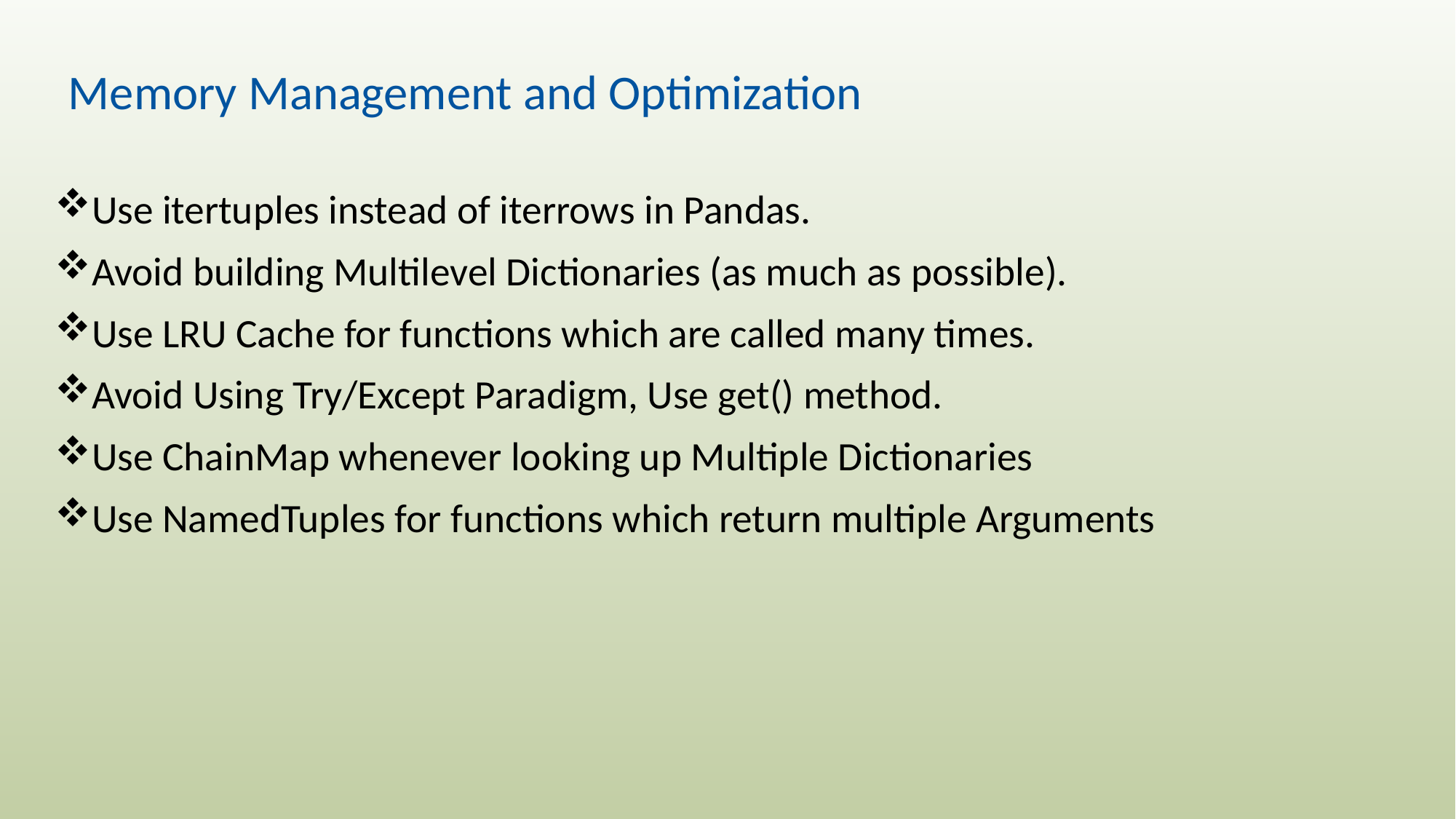

# Memory Management and Optimization
Use itertuples instead of iterrows in Pandas.
Avoid building Multilevel Dictionaries (as much as possible).
Use LRU Cache for functions which are called many times.
Avoid Using Try/Except Paradigm, Use get() method.
Use ChainMap whenever looking up Multiple Dictionaries
Use NamedTuples for functions which return multiple Arguments